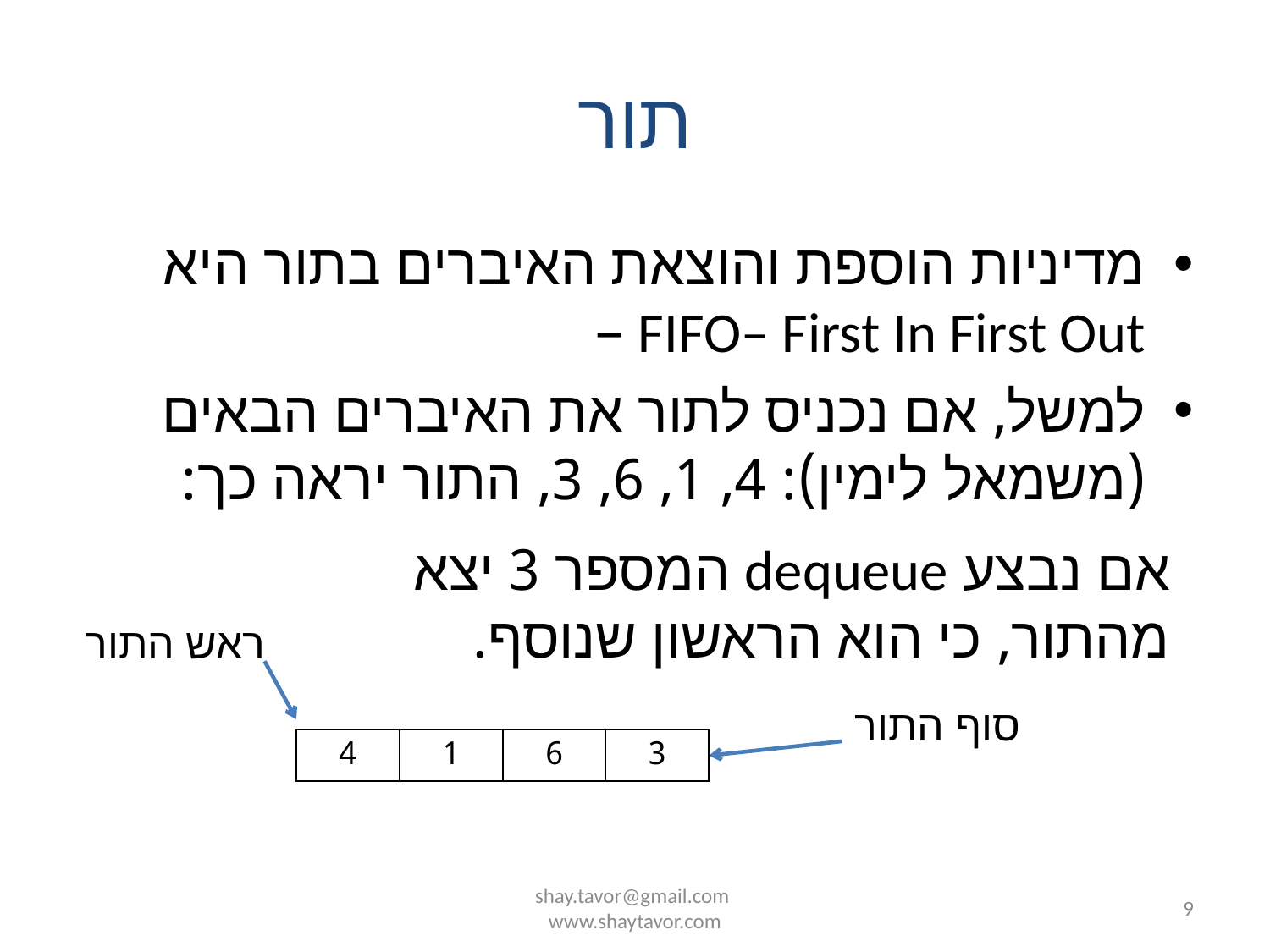

# תור
מדיניות הוספת והוצאת האיברים בתור היא FIFO– First In First Out –
למשל, אם נכניס לתור את האיברים הבאים (משמאל לימין): 4, 1, 6, 3, התור יראה כך:
אם נבצע dequeue המספר 3 יצא מהתור, כי הוא הראשון שנוסף.
ראש התור
סוף התור
| 4 | 1 | 6 | 3 |
| --- | --- | --- | --- |
shay.tavor@gmail.com
www.shaytavor.com
9